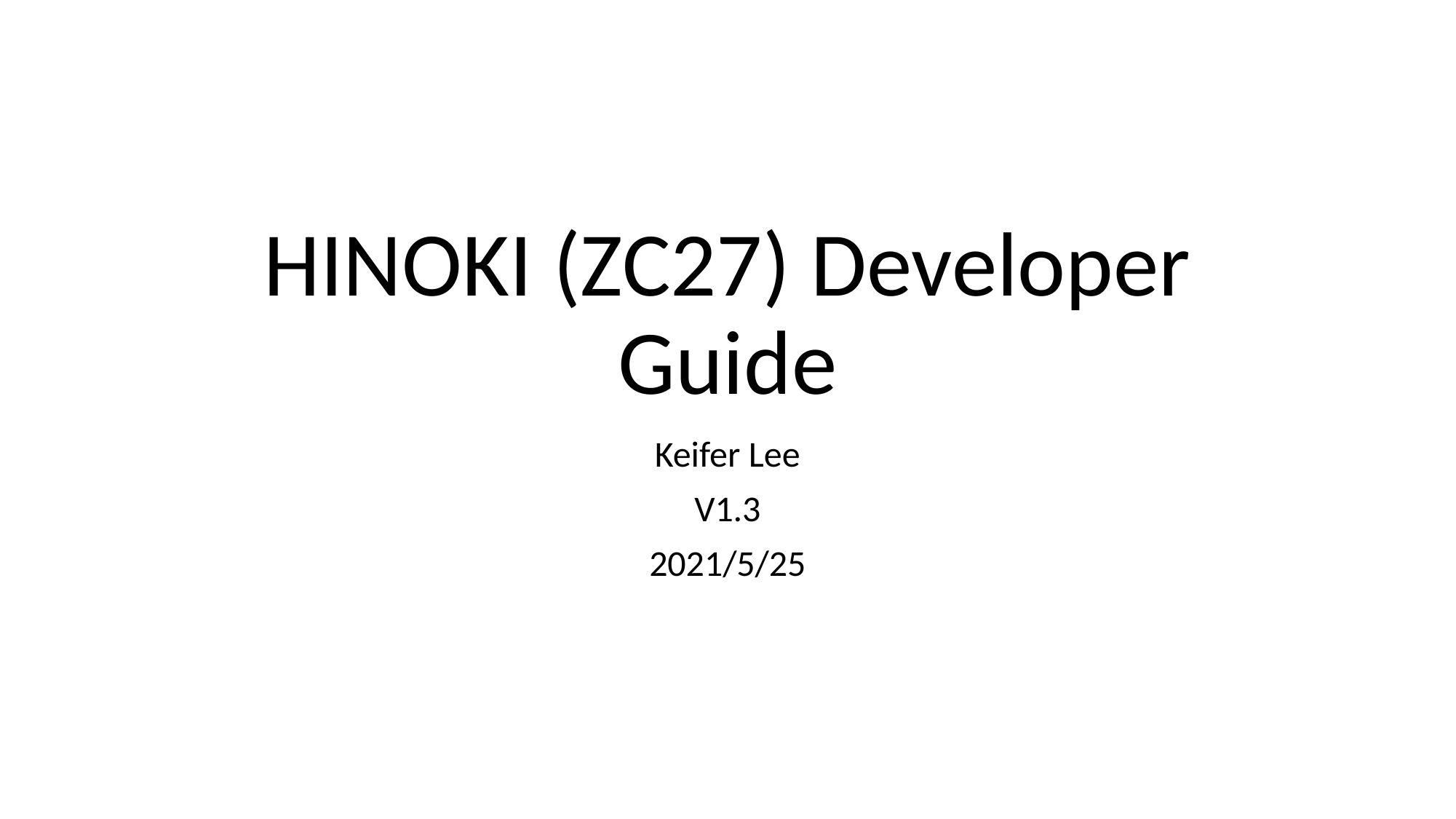

# HINOKI (ZC27) Developer Guide
Keifer Lee
V1.3
2021/5/25